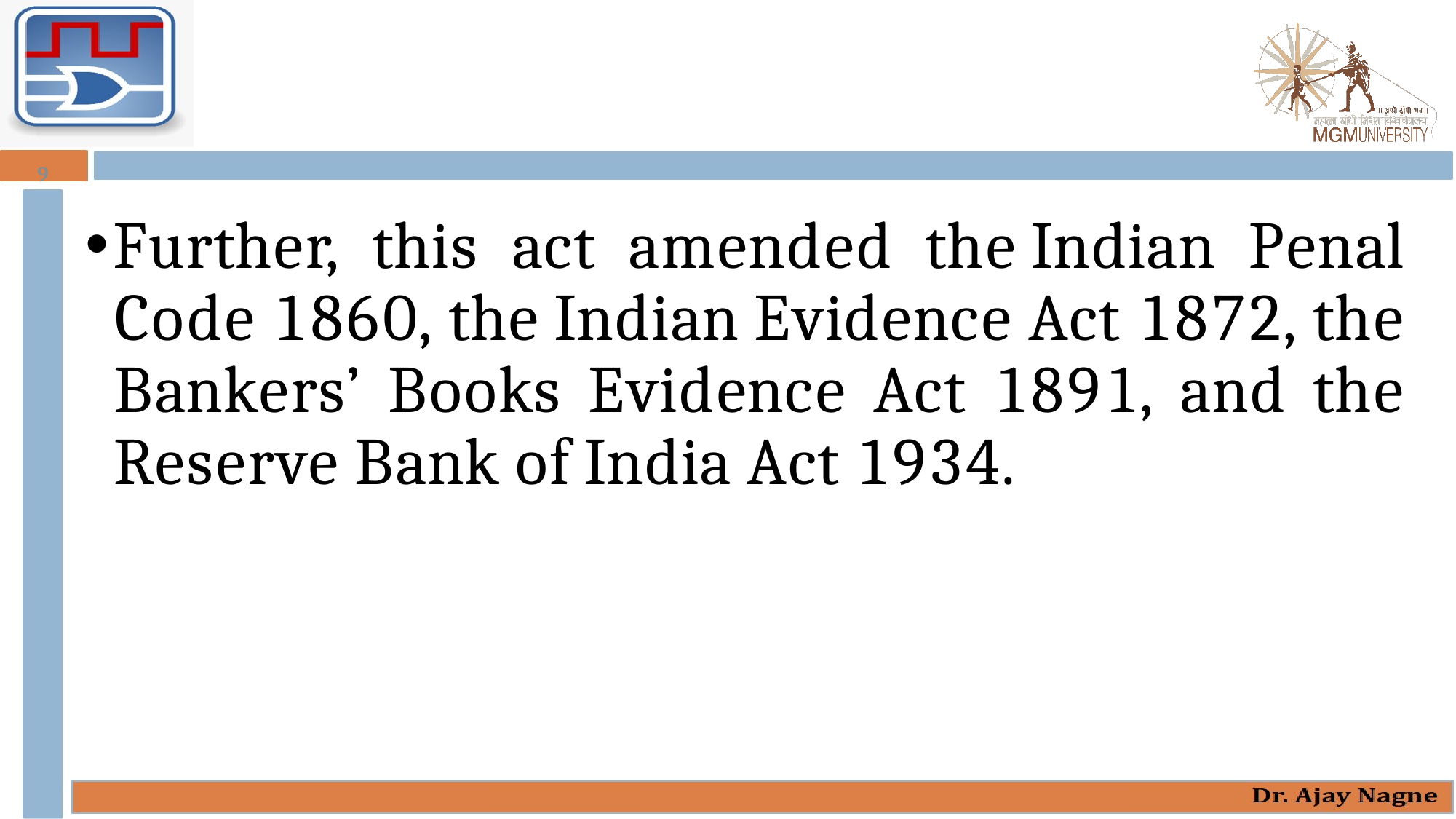

#
9
Further, this act amended the Indian Penal Code 1860, the Indian Evidence Act 1872, the Bankers’ Books Evidence Act 1891, and the Reserve Bank of India Act 1934.